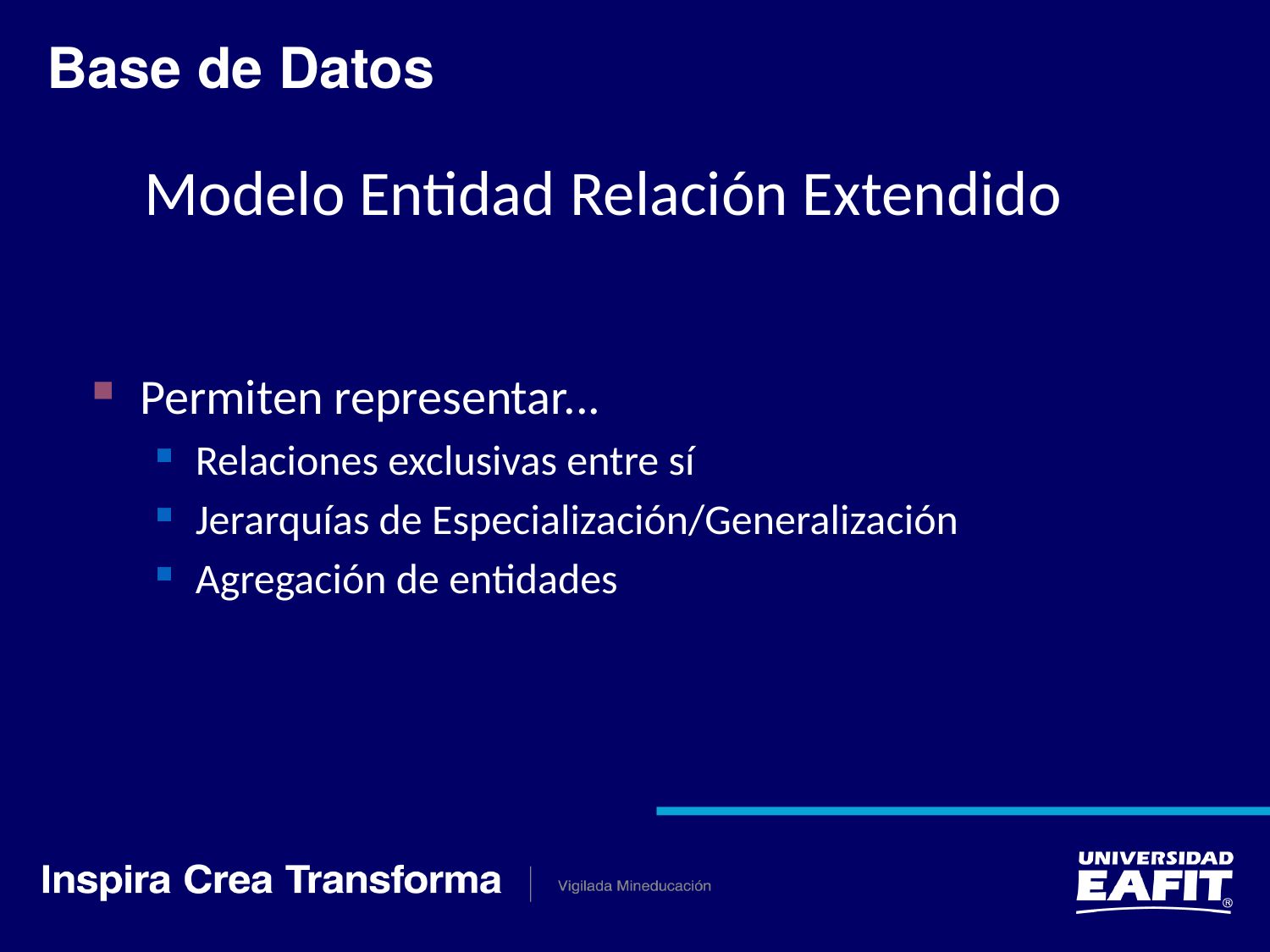

Base de Datos
Modelo Entidad Relación Extendido
Permiten representar...
Relaciones exclusivas entre sí
Jerarquías de Especialización/Generalización
Agregación de entidades